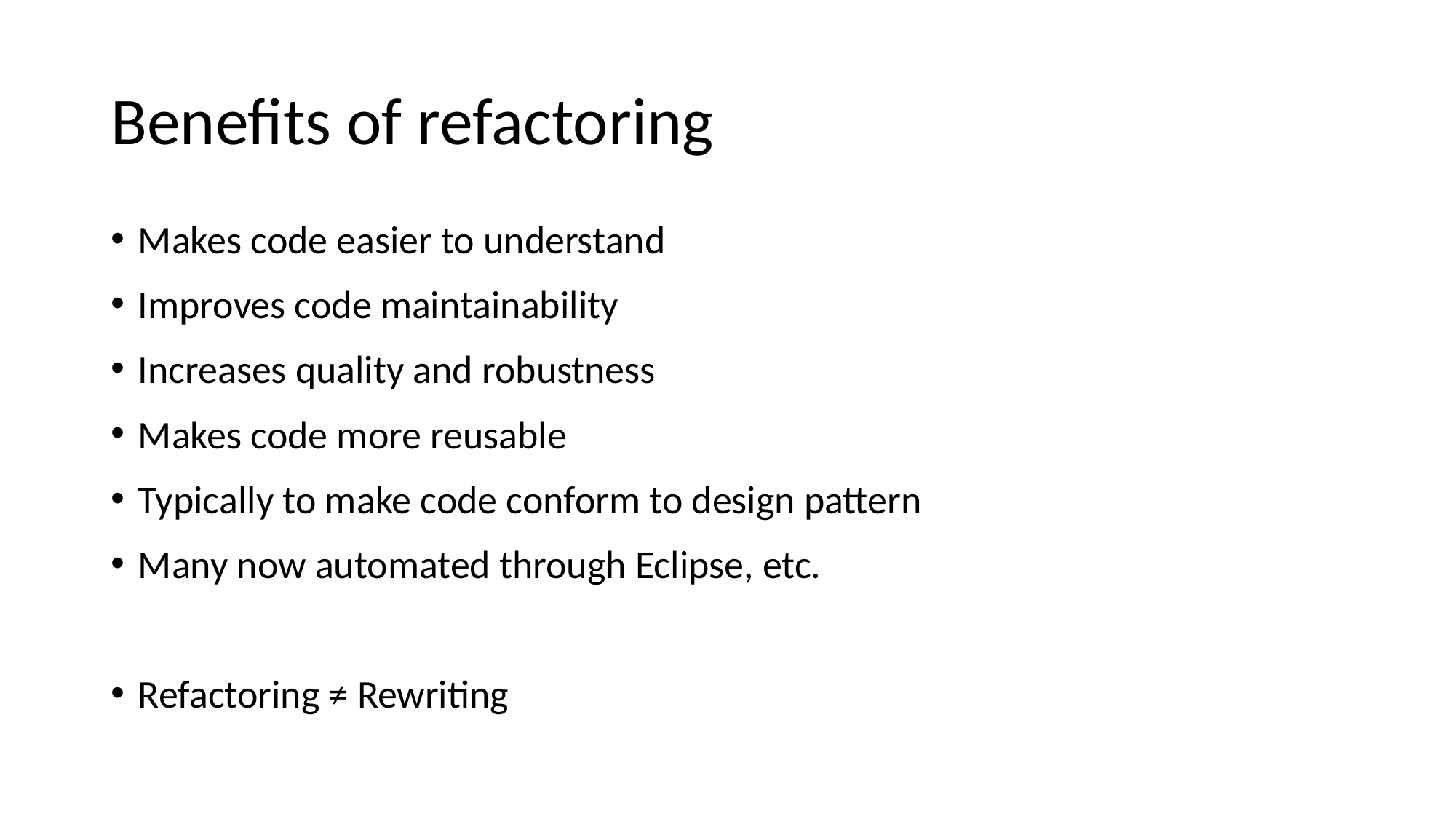

# Benefits of refactoring
Makes code easier to understand
Improves code maintainability
Increases quality and robustness
Makes code more reusable
Typically to make code conform to design pattern
Many now automated through Eclipse, etc.

Refactoring ≠ Rewriting